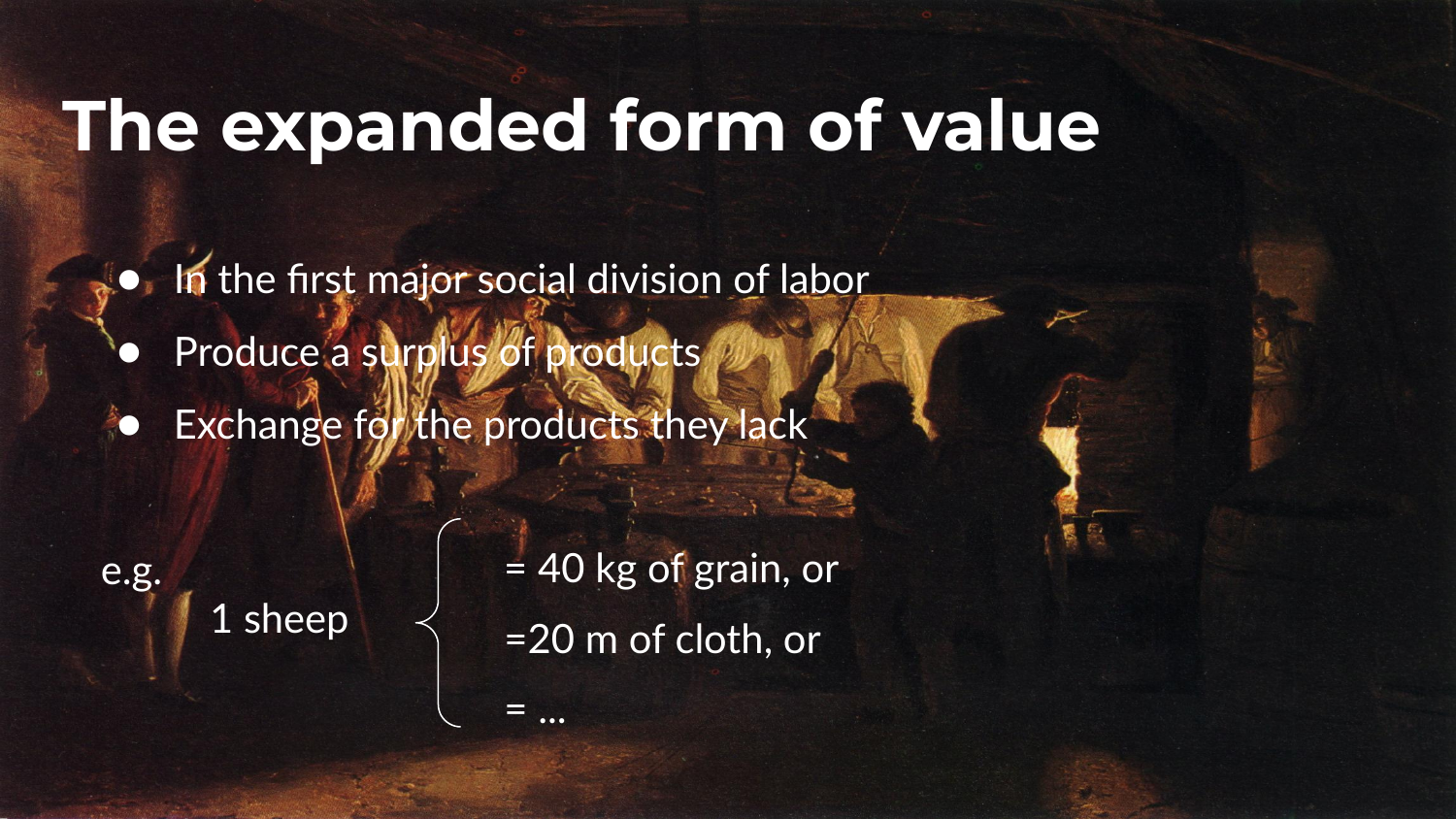

# The expanded form of value
In the first major social division of labor
Produce a surplus of products
Exchange for the products they lack

e.g.

= 40 kg of grain, or
1 sheep
=20 m of cloth, or
= ...